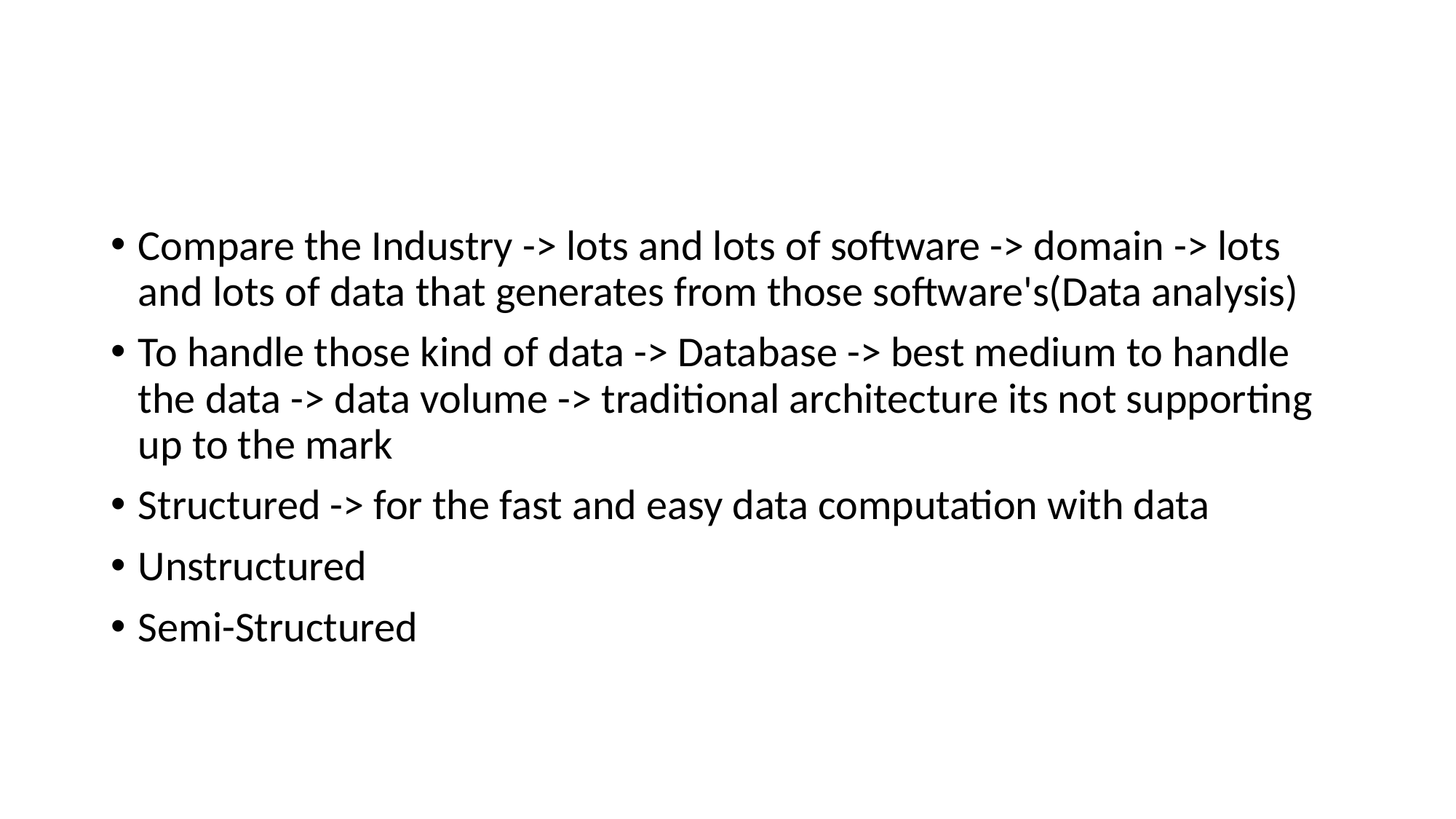

#
Compare the Industry -> lots and lots of software -> domain -> lots and lots of data that generates from those software's(Data analysis)
To handle those kind of data -> Database -> best medium to handle the data -> data volume -> traditional architecture its not supporting up to the mark
Structured -> for the fast and easy data computation with data
Unstructured
Semi-Structured